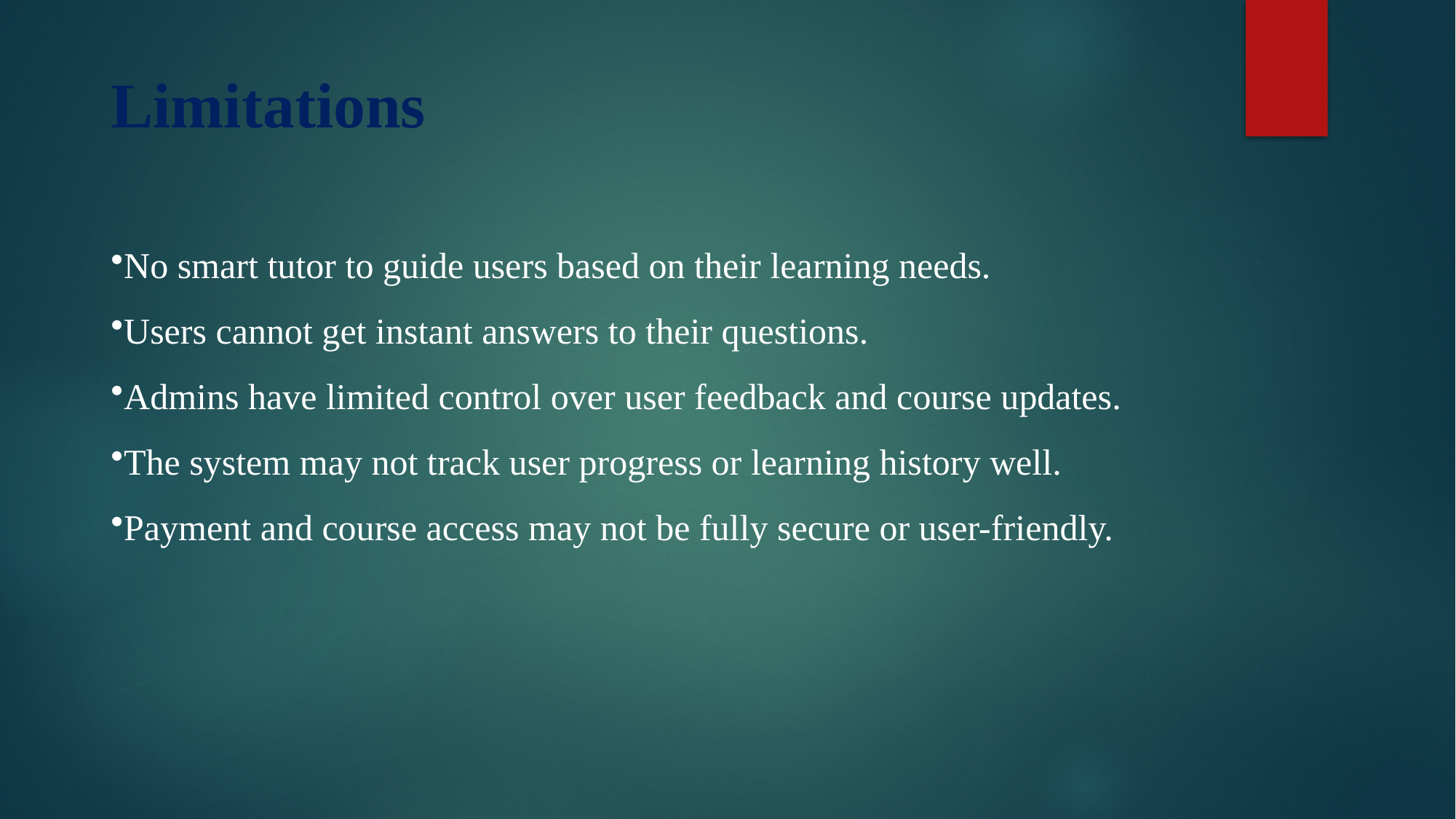

# Limitations
No smart tutor to guide users based on their learning needs.
Users cannot get instant answers to their questions.
Admins have limited control over user feedback and course updates.
The system may not track user progress or learning history well.
Payment and course access may not be fully secure or user-friendly.